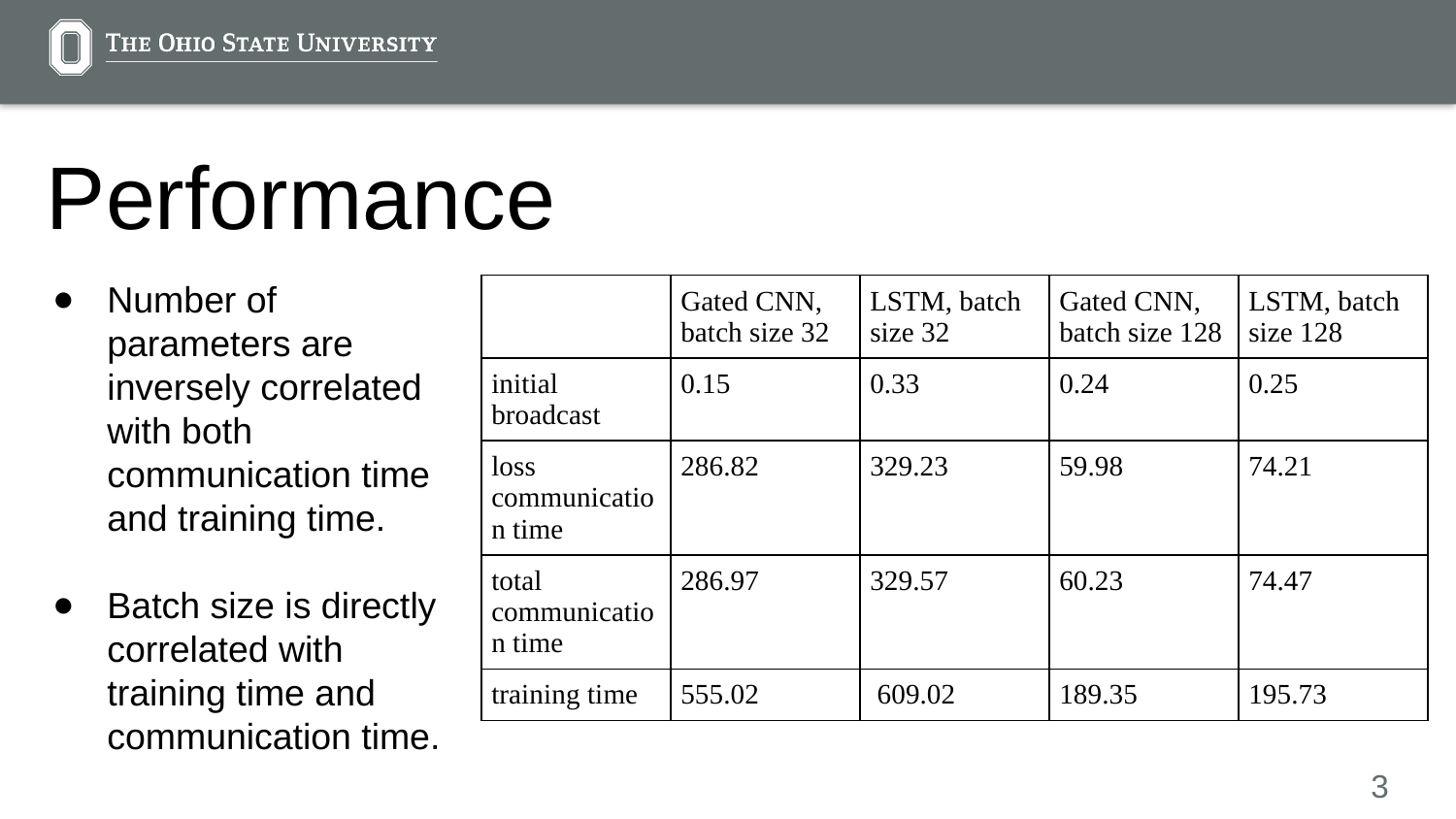

# Performance
Number of parameters are inversely correlated with both communication time and training time.

Batch size is directly correlated with training time and communication time.
|  | Gated CNN, batch size 32 | LSTM, batch size 32 | Gated CNN, batch size 128 | LSTM, batch size 128 |
| --- | --- | --- | --- | --- |
| initial broadcast | 0.15 | 0.33 | 0.24 | 0.25 |
| loss communication time | 286.82 | 329.23 | 59.98 | 74.21 |
| total communication time | 286.97 | 329.57 | 60.23 | 74.47 |
| training time | 555.02 | 609.02 | 189.35 | 195.73 |